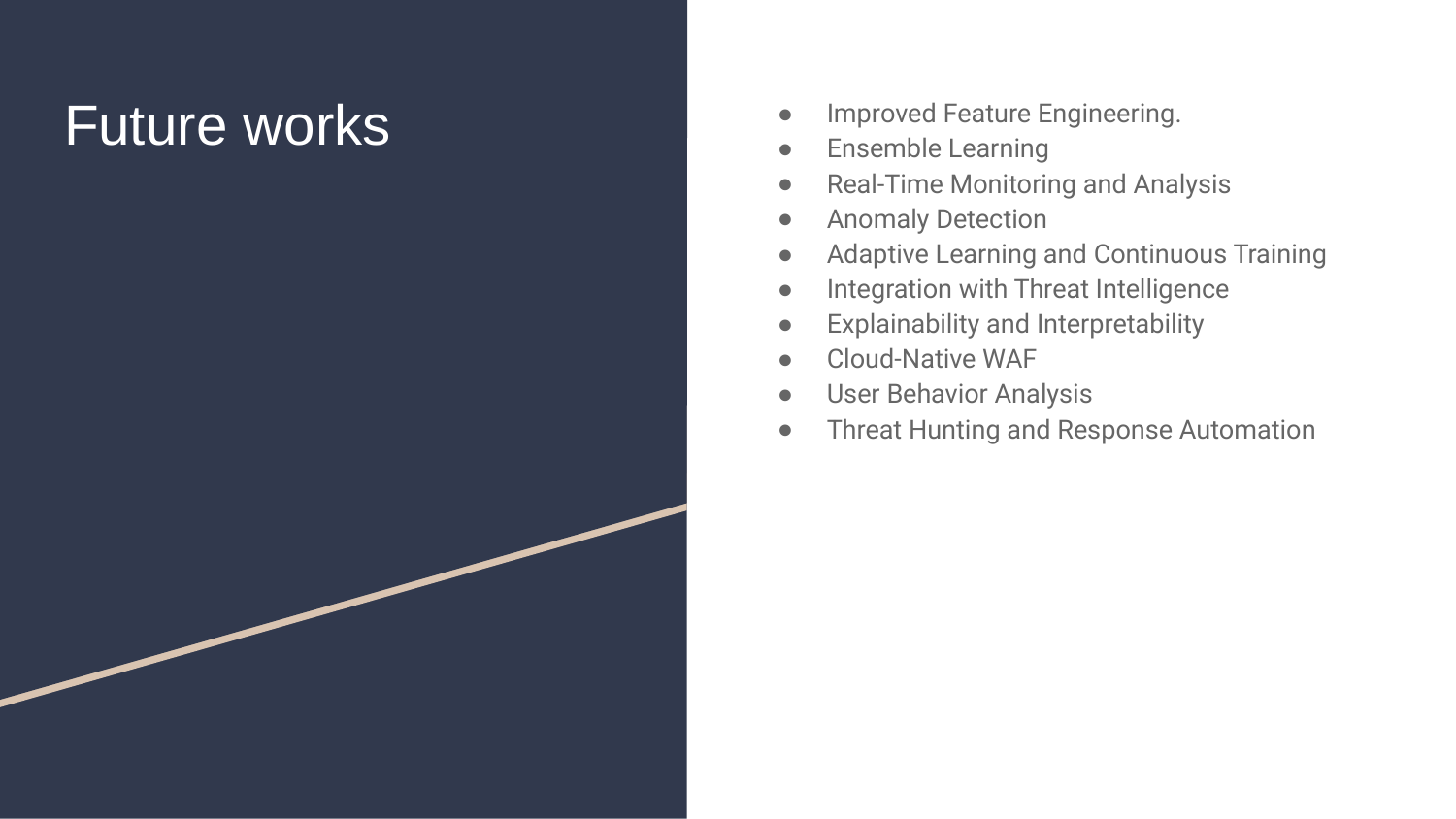

# Future works
Improved Feature Engineering.
Ensemble Learning
Real-Time Monitoring and Analysis
Anomaly Detection
Adaptive Learning and Continuous Training
Integration with Threat Intelligence
Explainability and Interpretability
Cloud-Native WAF
User Behavior Analysis
Threat Hunting and Response Automation